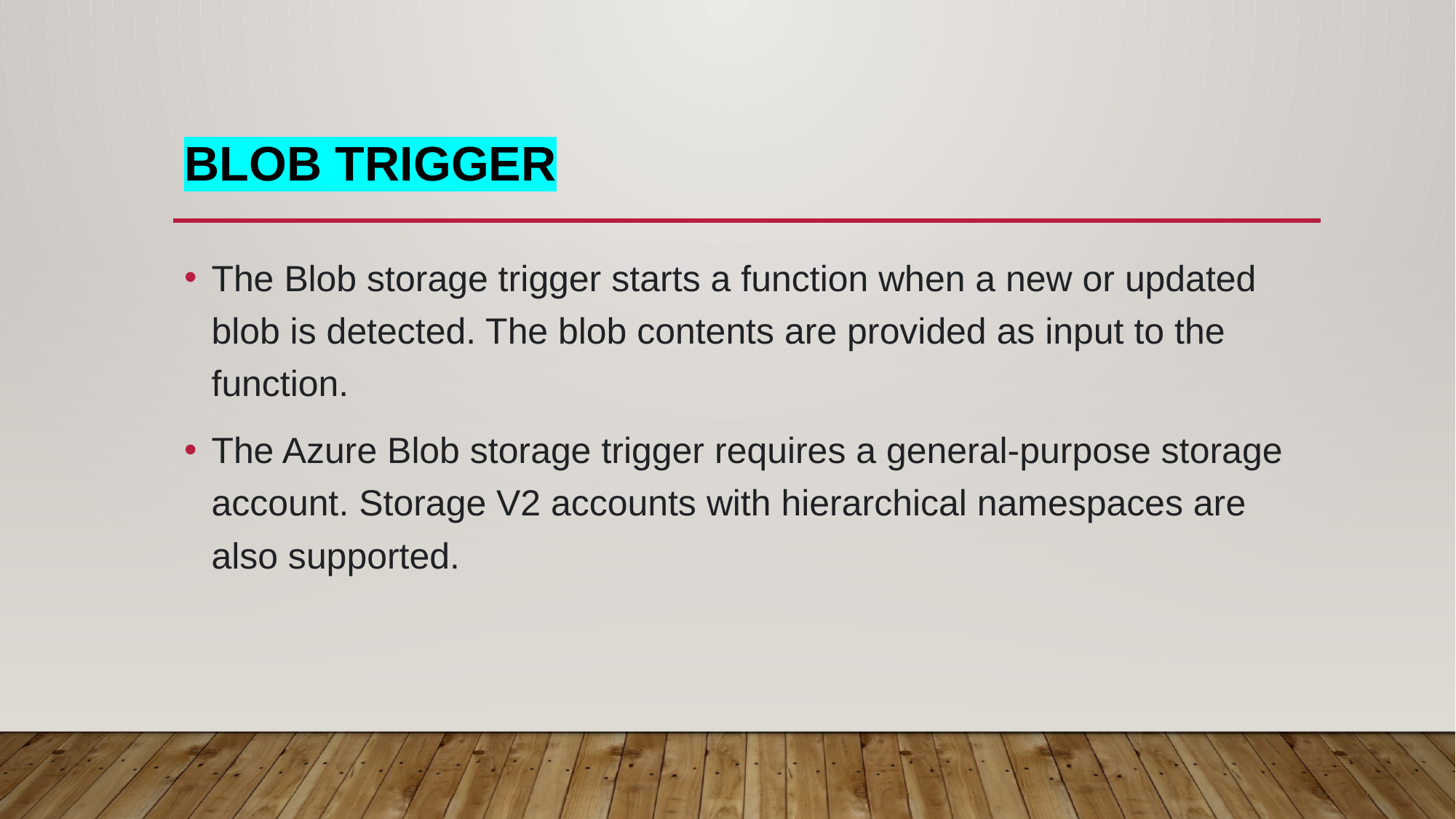

# Blob Trigger
The Blob storage trigger starts a function when a new or updated blob is detected. The blob contents are provided as input to the function.
The Azure Blob storage trigger requires a general-purpose storage account. Storage V2 accounts with hierarchical namespaces are also supported.